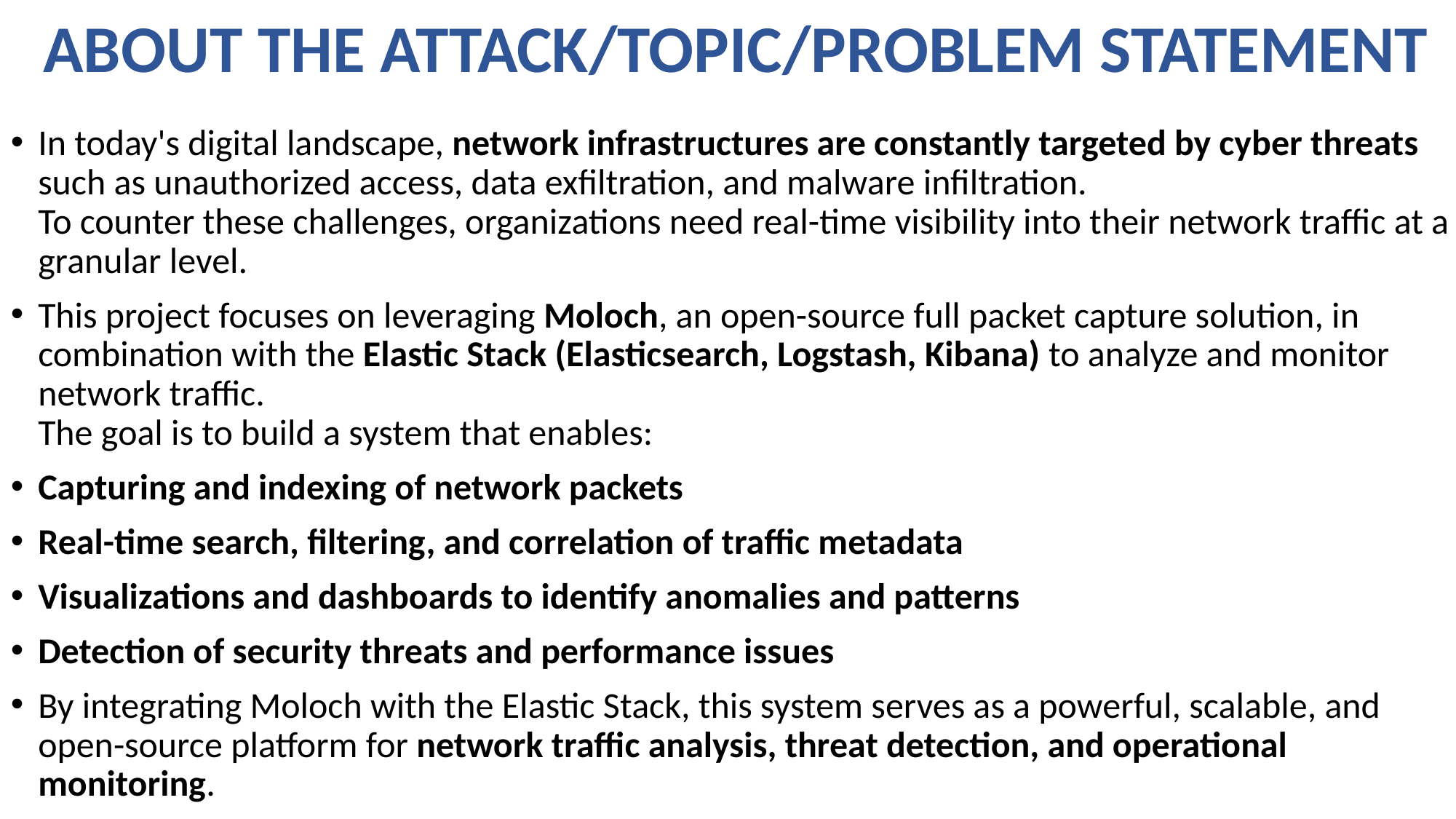

# ABOUT THE ATTACK/TOPIC/PROBLEM STATEMENT
In today's digital landscape, network infrastructures are constantly targeted by cyber threats such as unauthorized access, data exfiltration, and malware infiltration.
To counter these challenges, organizations need real-time visibility into their network traffic at a granular level.
This project focuses on leveraging Moloch, an open-source full packet capture solution, in combination with the Elastic Stack (Elasticsearch, Logstash, Kibana) to analyze and monitor network traffic.
The goal is to build a system that enables:
Capturing and indexing of network packets
Real-time search, filtering, and correlation of traffic metadata
Visualizations and dashboards to identify anomalies and patterns
Detection of security threats and performance issues
By integrating Moloch with the Elastic Stack, this system serves as a powerful, scalable, and open-source platform for network traffic analysis, threat detection, and operational monitoring.